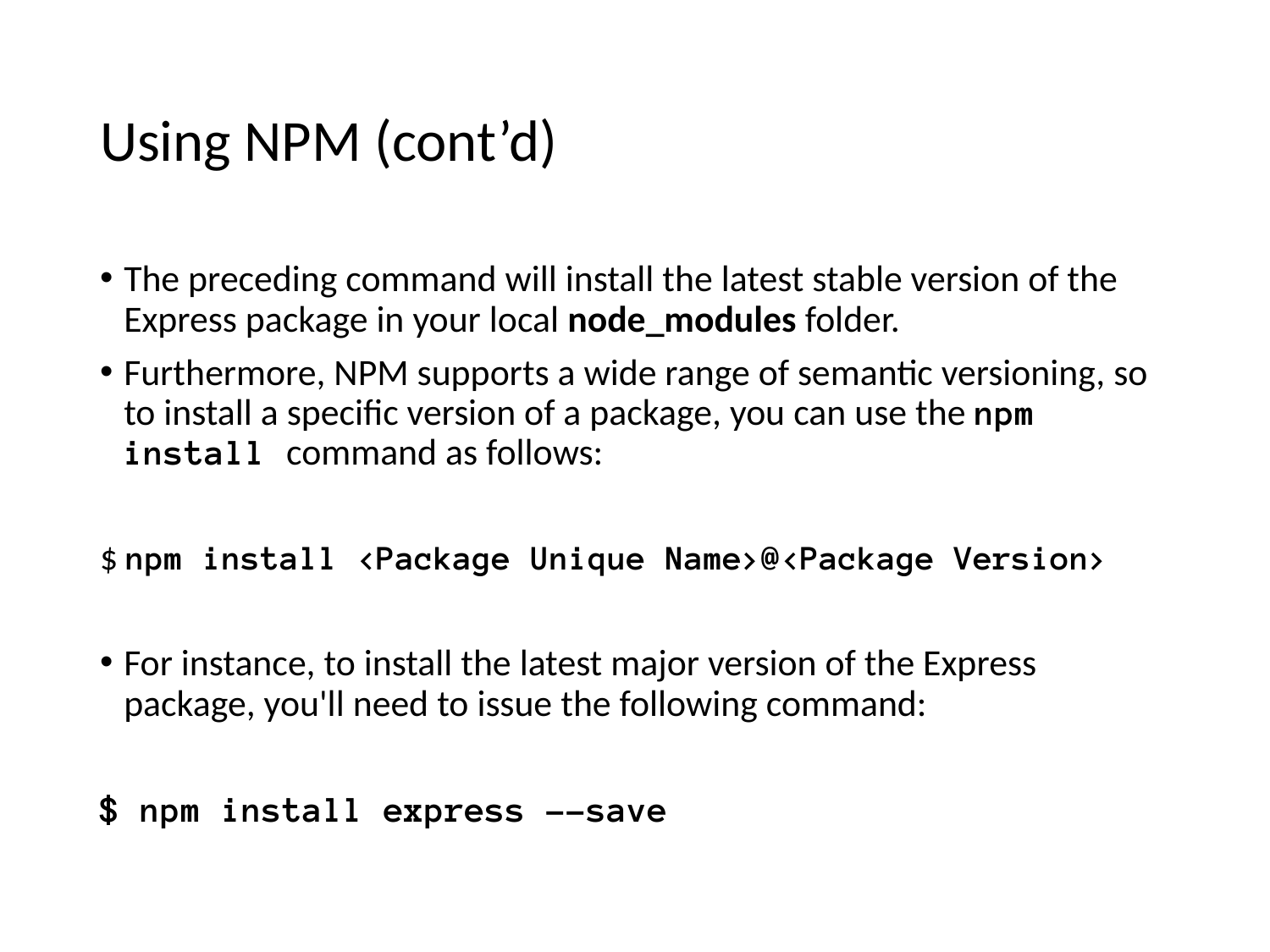

# Using NPM (cont’d)
The preceding command will install the latest stable version of the Express package in your local node_modules folder.
Furthermore, NPM supports a wide range of semantic versioning, so to install a specific version of a package, you can use the npm install command as follows:

$ npm install <Package Unique Name>@<Package Version>

For instance, to install the latest major version of the Express package, you'll need to issue the following command:

$ npm install express --save